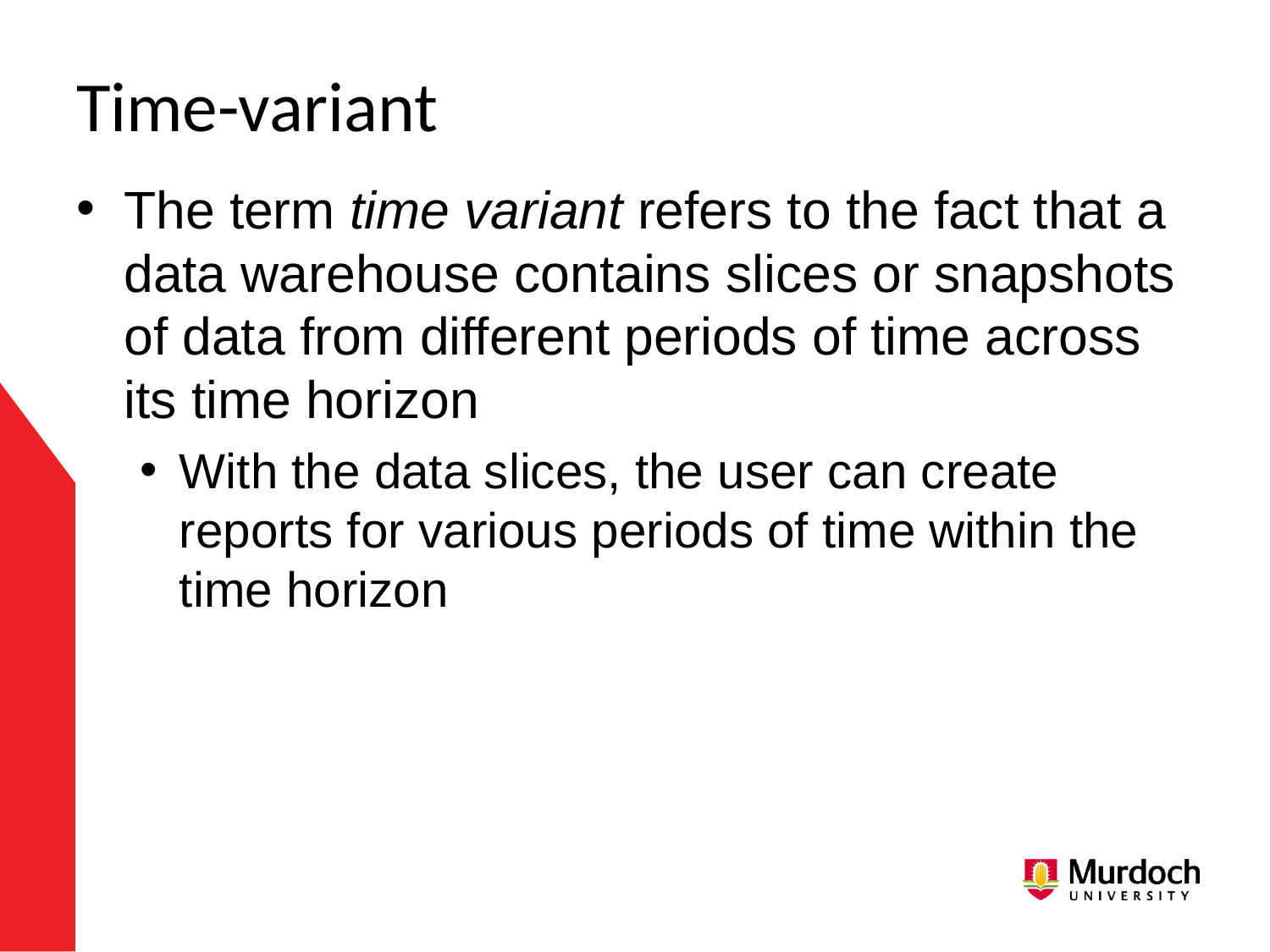

# Time-variant
The term time variant refers to the fact that a data warehouse contains slices or snapshots of data from different periods of time across its time horizon
With the data slices, the user can create reports for various periods of time within the time horizon